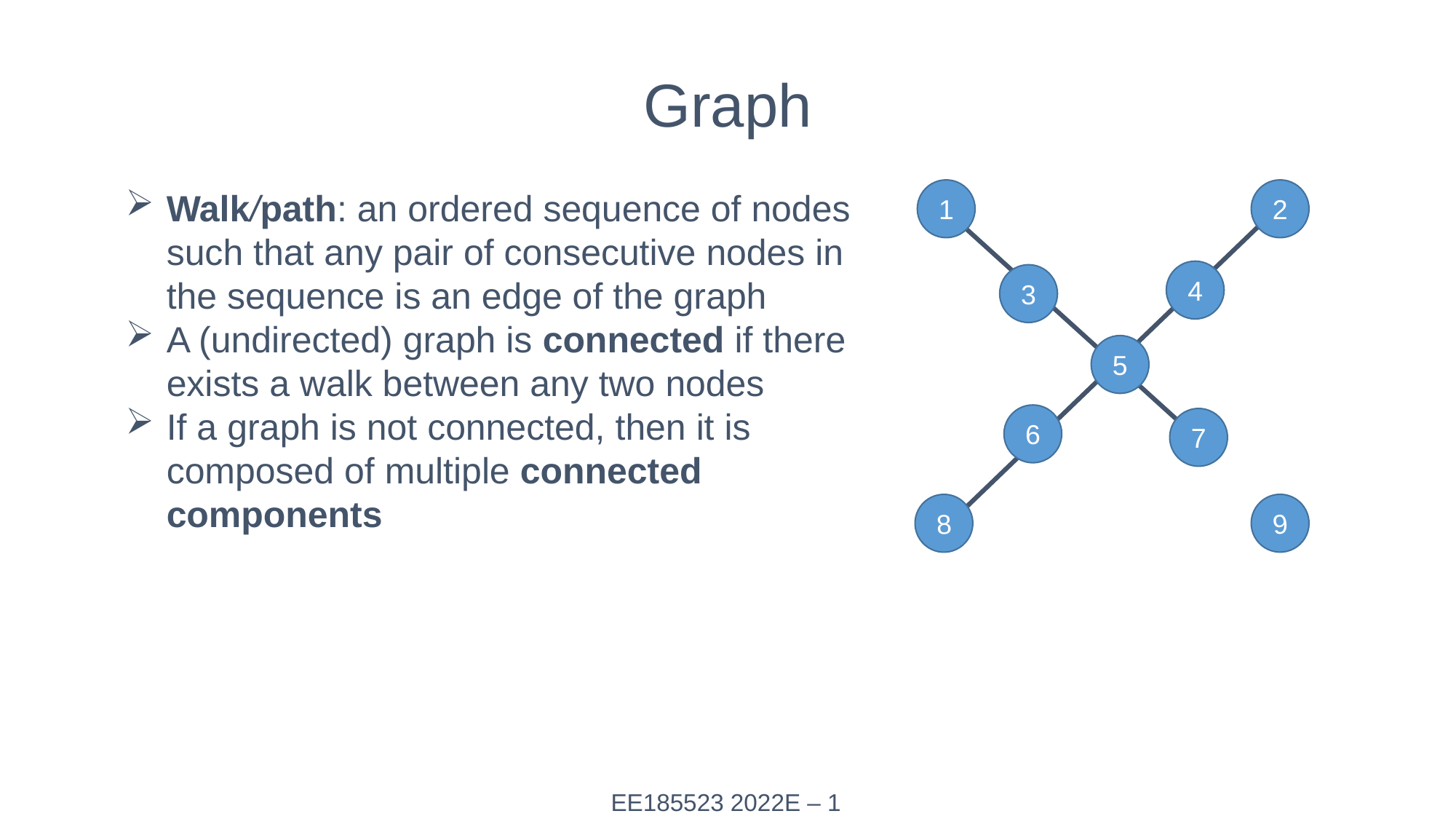

Graph
Walk/path: an ordered sequence of nodes such that any pair of consecutive nodes in the sequence is an edge of the graph
A (undirected) graph is connected if there exists a walk between any two nodes
If a graph is not connected, then it is composed of multiple connected components
1
2
4
3
5
6
7
8
9
EE185523 2022E – 1